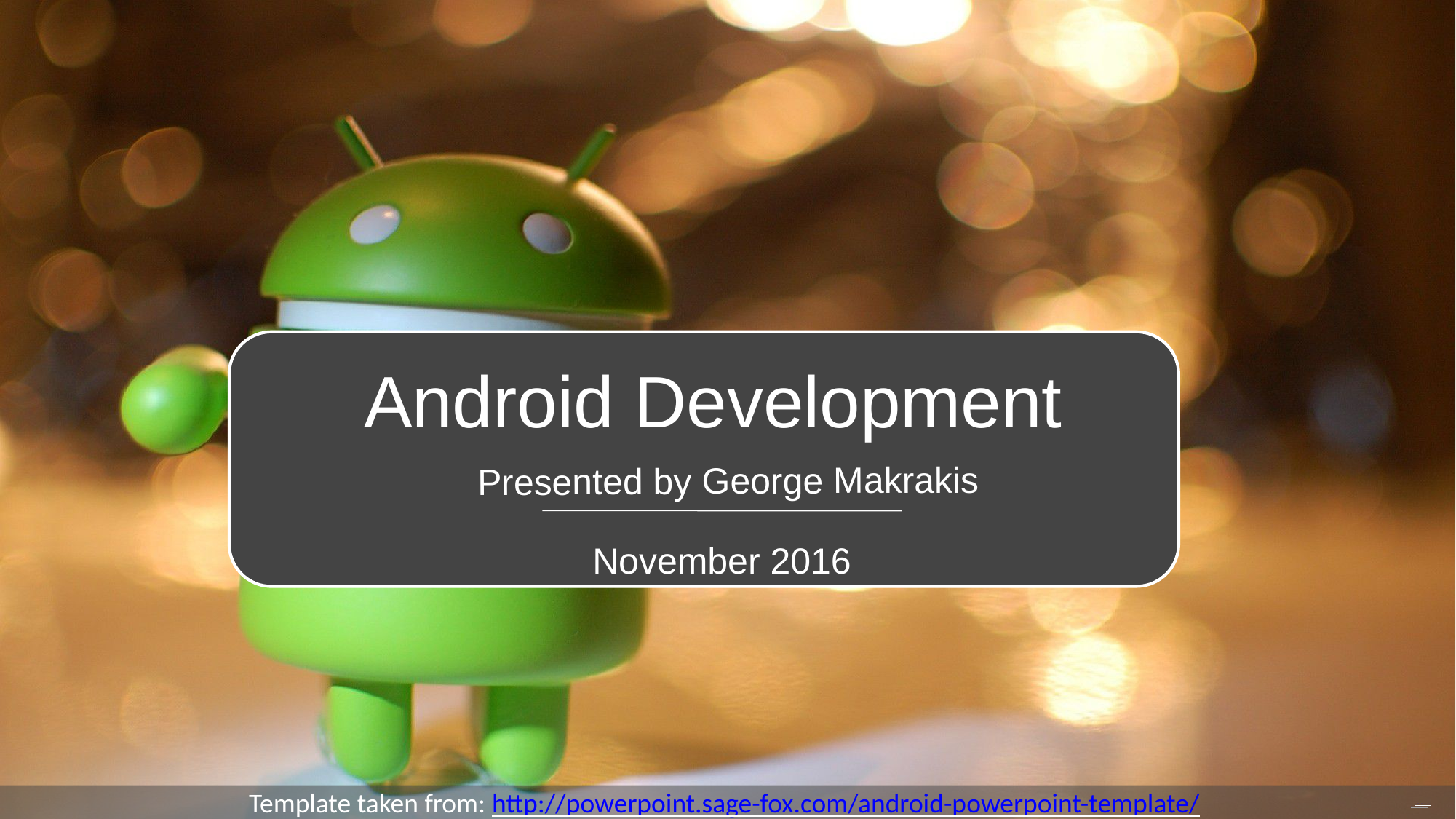

Android Development
Presented by George Makrakis

November 2016
Template taken from: http://powerpoint.sage-fox.com/android-powerpoint-template/
Free PowerPoint Templates
Free PowerPoint Templates